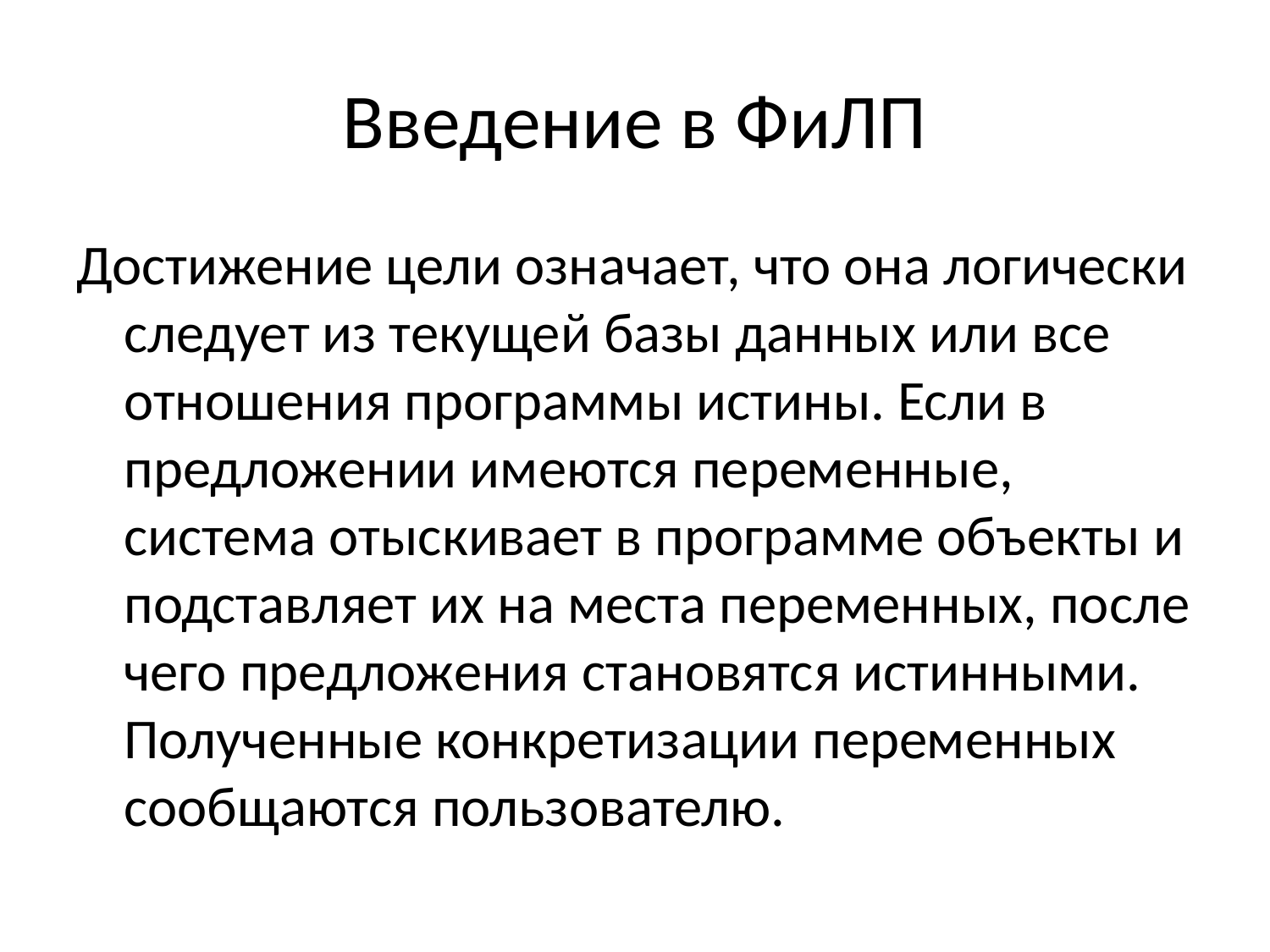

# Введение в ФиЛП
Достижение цели означает, что она логически следует из текущей базы данных или все отношения программы истины. Если в предложении имеются переменные, система отыскивает в программе объекты и подставляет их на места переменных, после чего предложения становятся истинными. Полученные конкретизации переменных сообщаются пользователю.